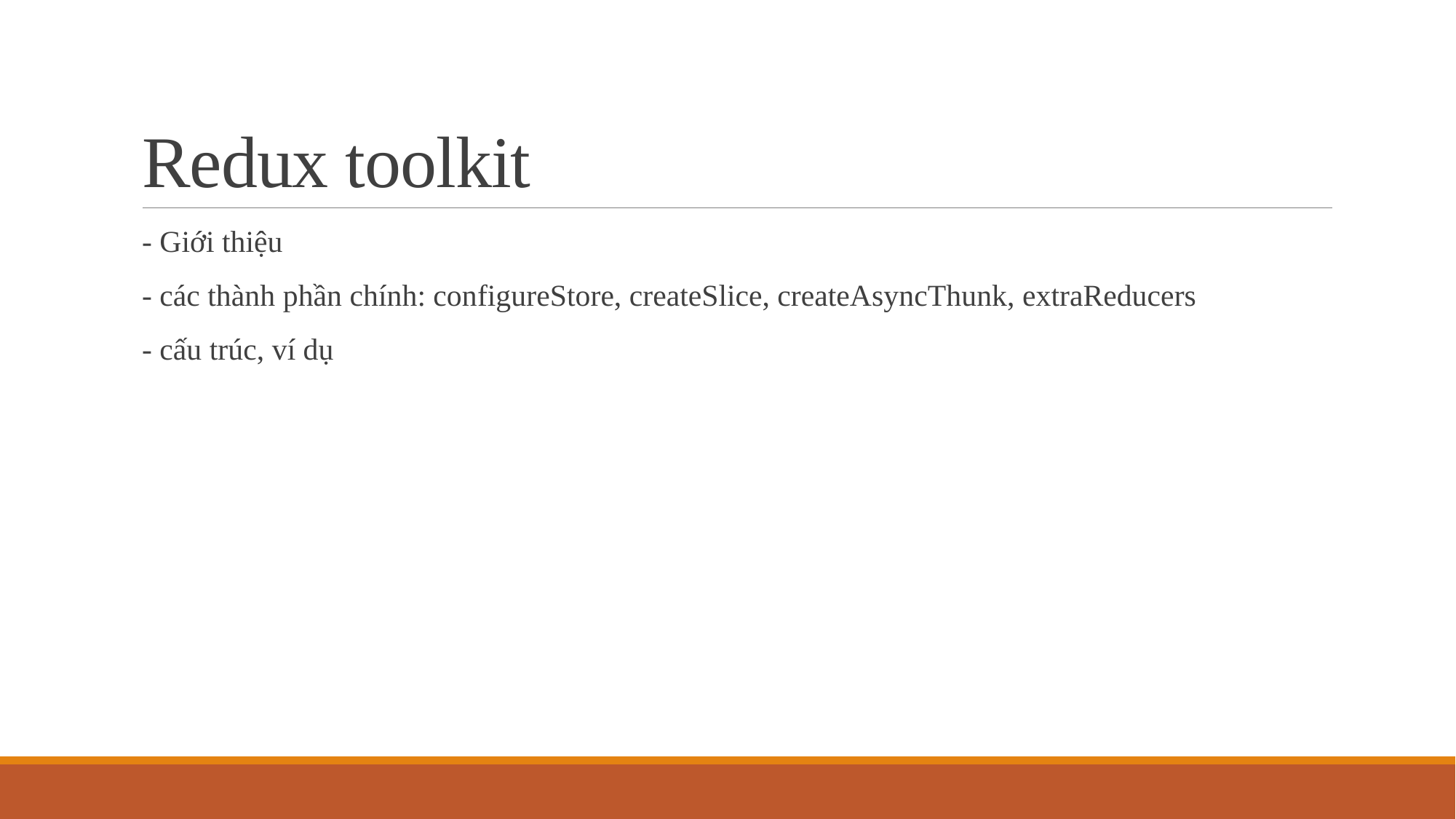

# Redux toolkit
- Giới thiệu
- các thành phần chính: configureStore, createSlice, createAsyncThunk, extraReducers
- cấu trúc, ví dụ